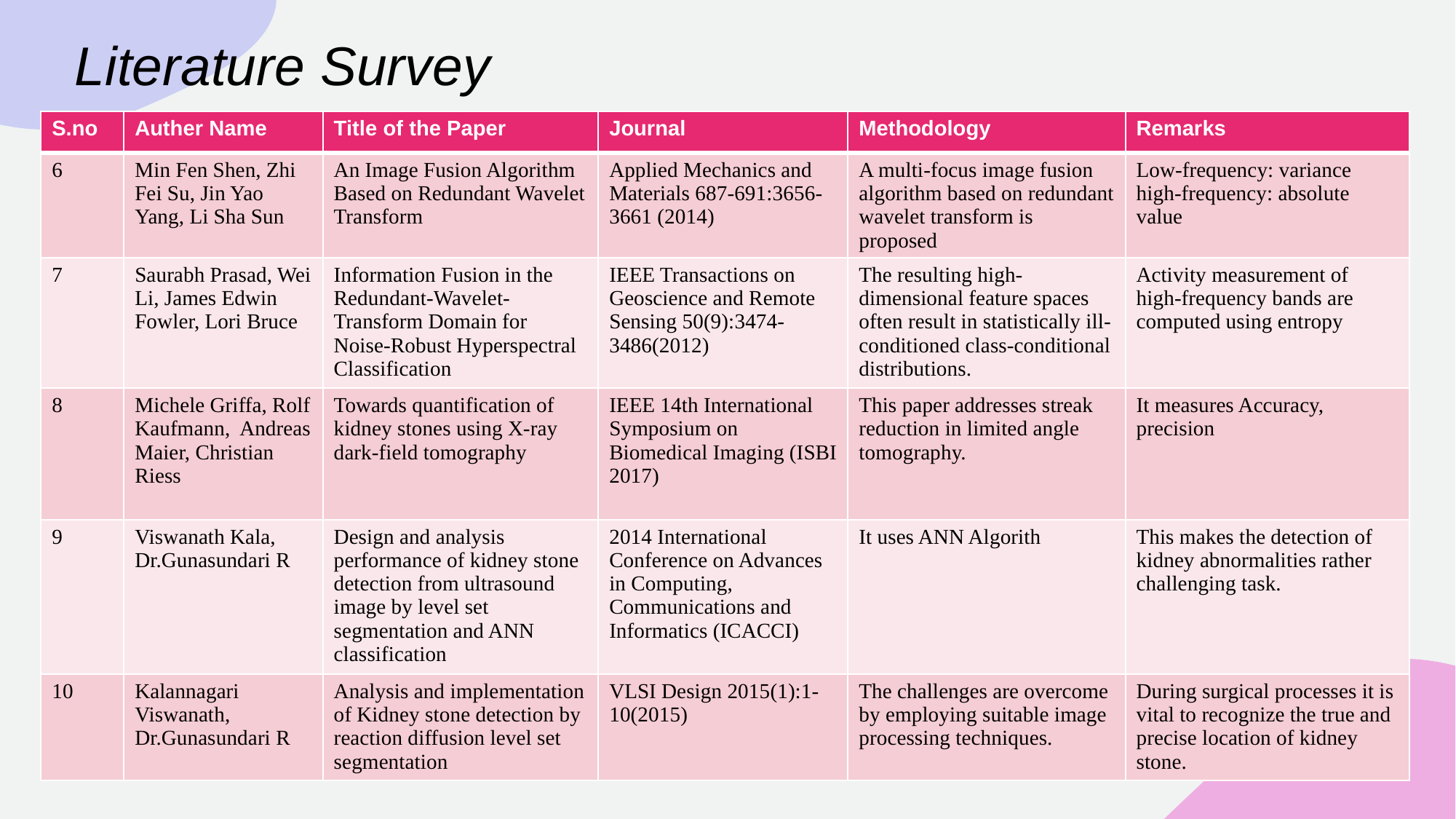

# Literature Survey
| S.no | Auther Name | Title of the Paper | Journal | Methodology | Remarks |
| --- | --- | --- | --- | --- | --- |
| 6 | Min Fen Shen, Zhi Fei Su, Jin Yao Yang, Li Sha Sun | An Image Fusion Algorithm Based on Redundant Wavelet Transform | Applied Mechanics and Materials 687-691:3656-3661 (2014) | A multi-focus image fusion algorithm based on redundant wavelet transform is proposed | Low-frequency: variance high-frequency: absolute value |
| 7 | Saurabh Prasad, Wei Li, James Edwin Fowler, Lori Bruce | Information Fusion in the Redundant-Wavelet-Transform Domain for Noise-Robust Hyperspectral Classification | IEEE Transactions on Geoscience and Remote Sensing 50(9):3474-3486(2012) | The resulting high-dimensional feature spaces often result in statistically ill-conditioned class-conditional distributions. | Activity measurement of high-frequency bands are computed using entropy |
| 8 | Michele Griffa, Rolf Kaufmann, Andreas Maier, Christian Riess | Towards quantification of kidney stones using X-ray dark-field tomography | IEEE 14th International Symposium on Biomedical Imaging (ISBI 2017) | This paper addresses streak reduction in limited angle tomography. | It measures Accuracy, precision |
| 9 | Viswanath Kala, Dr.Gunasundari R | Design and analysis performance of kidney stone detection from ultrasound image by level set segmentation and ANN classification | 2014 International Conference on Advances in Computing, Communications and Informatics (ICACCI) | It uses ANN Algorith | This makes the detection of kidney abnormalities rather challenging task. |
| 10 | Kalannagari Viswanath, Dr.Gunasundari R | Analysis and implementation of Kidney stone detection by reaction diffusion level set segmentation | VLSI Design 2015(1):1-10(2015) | The challenges are overcome by employing suitable image processing techniques. | During surgical processes it is vital to recognize the true and precise location of kidney stone. |